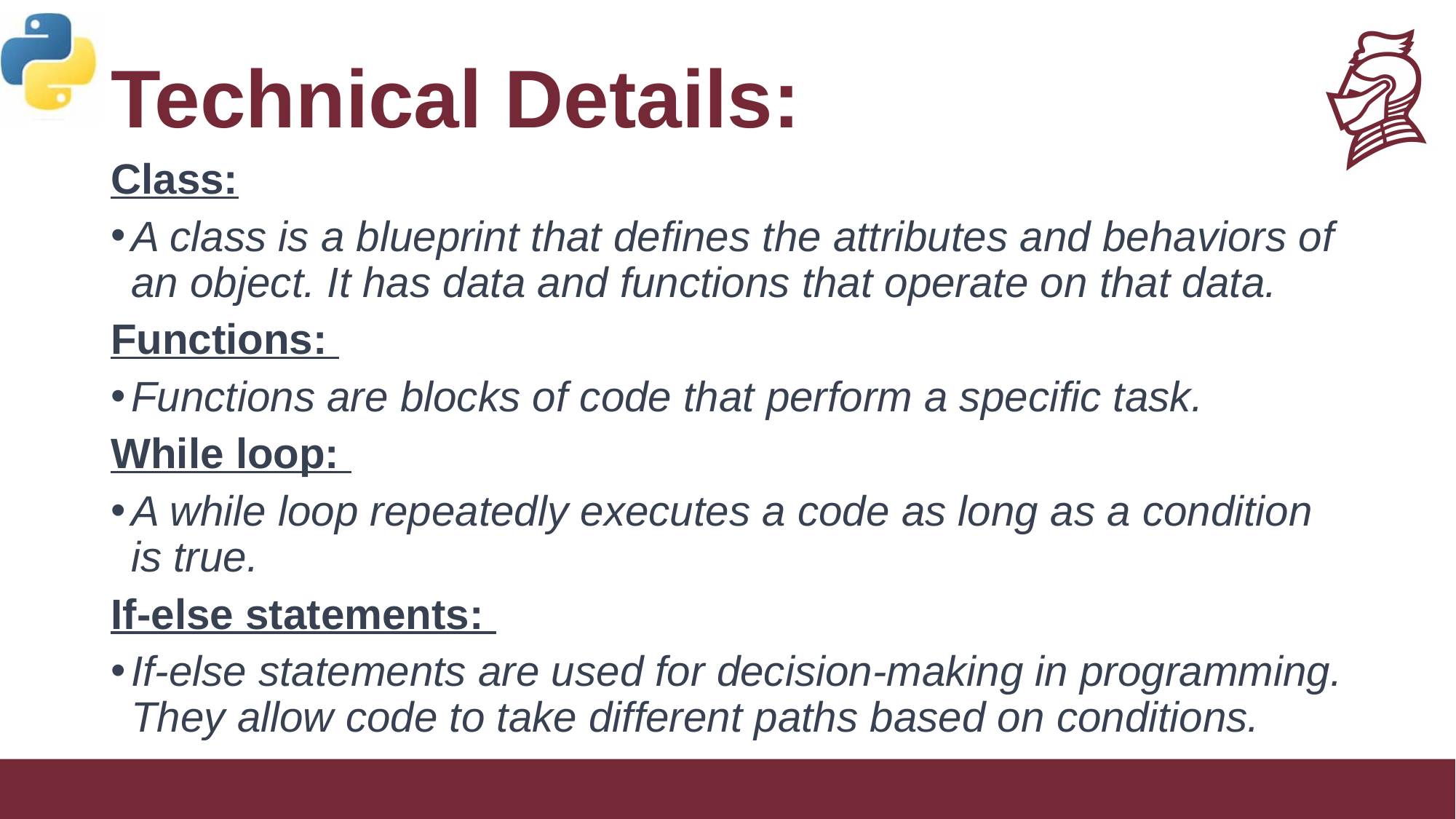

# Technical Details:
Class:
A class is a blueprint that defines the attributes and behaviors of an object. It has data and functions that operate on that data.
Functions:
Functions are blocks of code that perform a specific task.
While loop:
A while loop repeatedly executes a code as long as a condition is true.
If-else statements:
If-else statements are used for decision-making in programming. They allow code to take different paths based on conditions.